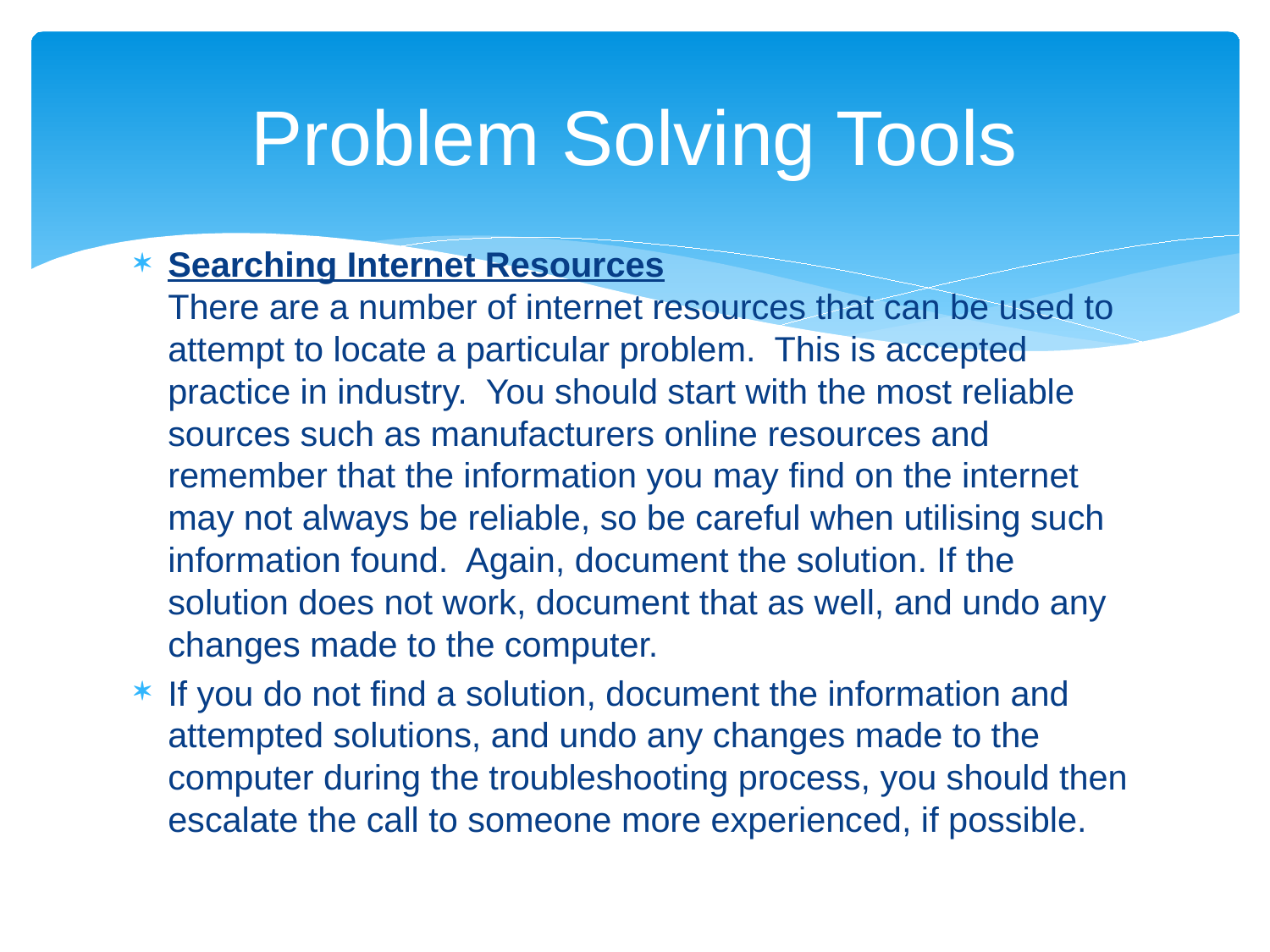

# Problem Solving Tools
Searching Internet Resources
There are a number of internet resources that can be used to attempt to locate a particular problem.  This is accepted practice in industry.  You should start with the most reliable sources such as manufacturers online resources and remember that the information you may find on the internet may not always be reliable, so be careful when utilising such information found.  Again, document the solution. If the solution does not work, document that as well, and undo any changes made to the computer.
If you do not find a solution, document the information and attempted solutions, and undo any changes made to the computer during the troubleshooting process, you should then escalate the call to someone more experienced, if possible.